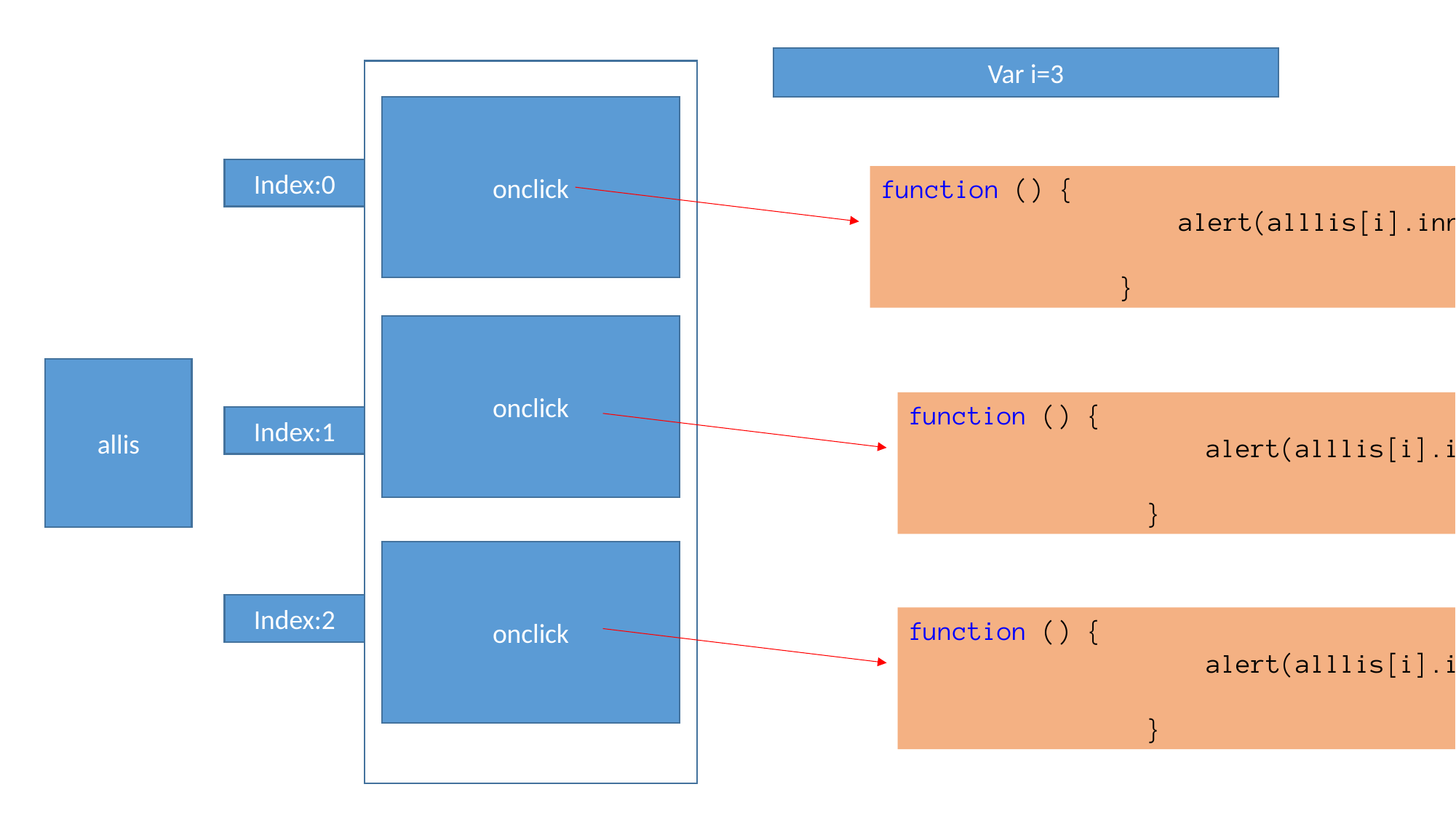

Var i=3

onclick
Index:0
function () {
                    alert(alllis[i].innerText);

                }
onclick
allis
function () {
                    alert(alllis[i].innerText);

                }
Index:1
onclick
Index:2
function () {
                    alert(alllis[i].innerText);

                }